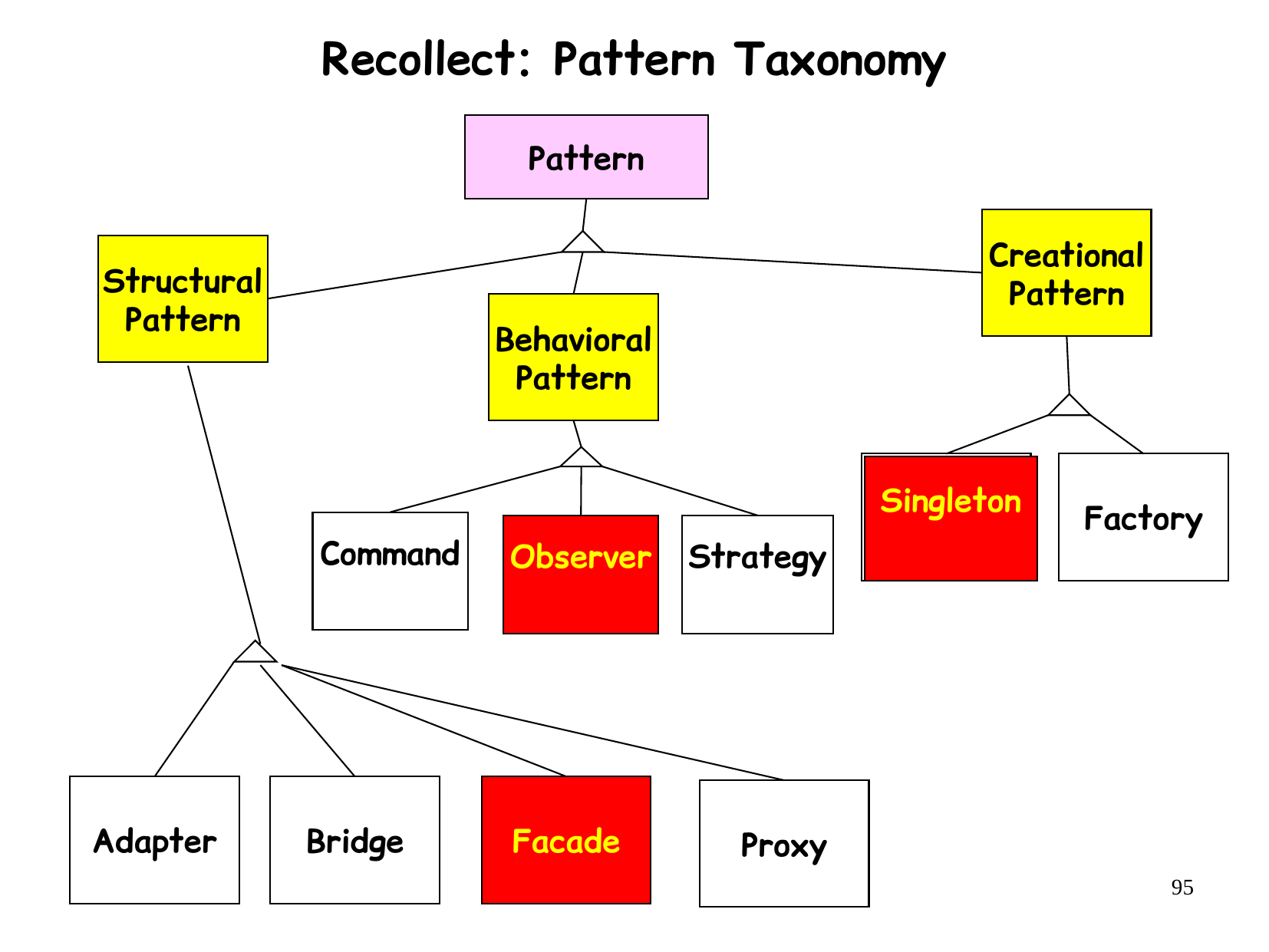

Recollect: Pattern Taxonomy
Pattern
Creational
Pattern

Structural
Pattern
Behavioral
Pattern
Adapter
Bridge
Facade
Proxy

Singleton
Factory
Command

Observer

Strategy

Singleton